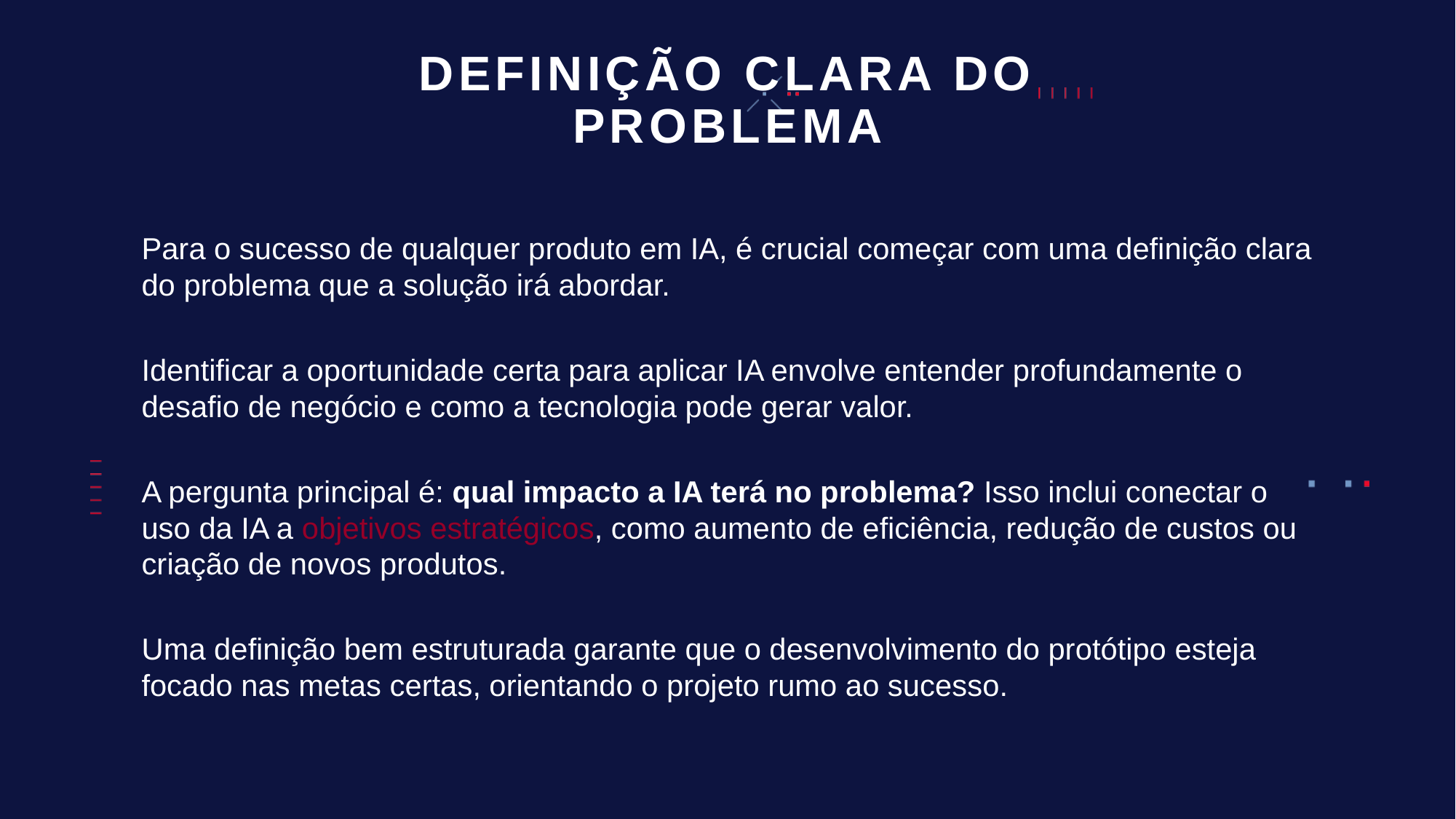

# DEFINIÇÃO CLARA DO PROBLEMA
Para o sucesso de qualquer produto em IA, é crucial começar com uma definição clara do problema que a solução irá abordar.

Identificar a oportunidade certa para aplicar IA envolve entender profundamente o desafio de negócio e como a tecnologia pode gerar valor.

A pergunta principal é: qual impacto a IA terá no problema? Isso inclui conectar o uso da IA a objetivos estratégicos, como aumento de eficiência, redução de custos ou criação de novos produtos.

Uma definição bem estruturada garante que o desenvolvimento do protótipo esteja focado nas metas certas, orientando o projeto rumo ao sucesso.